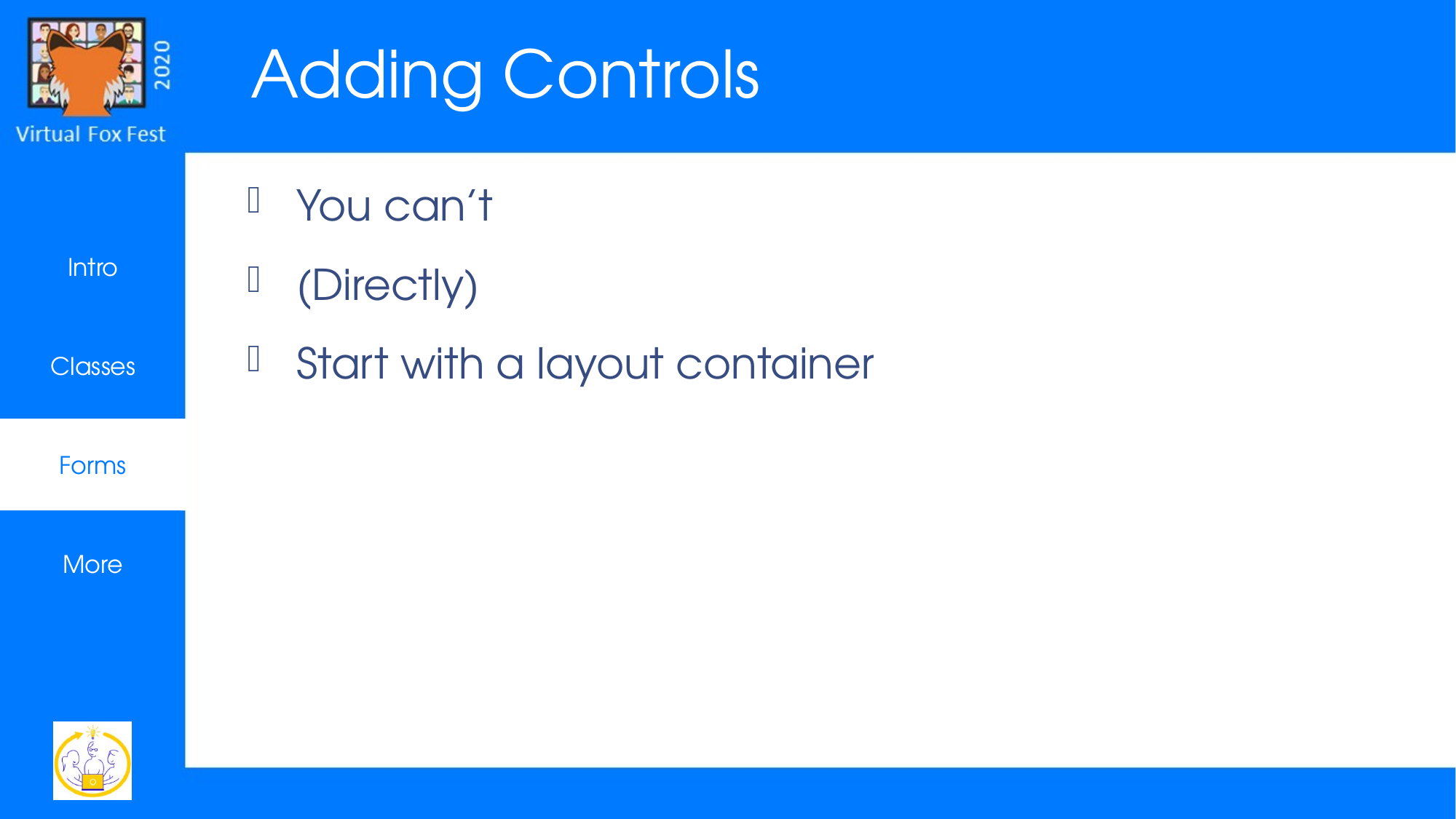

# Adding Controls
You can’t
(Directly)
Start with a layout container